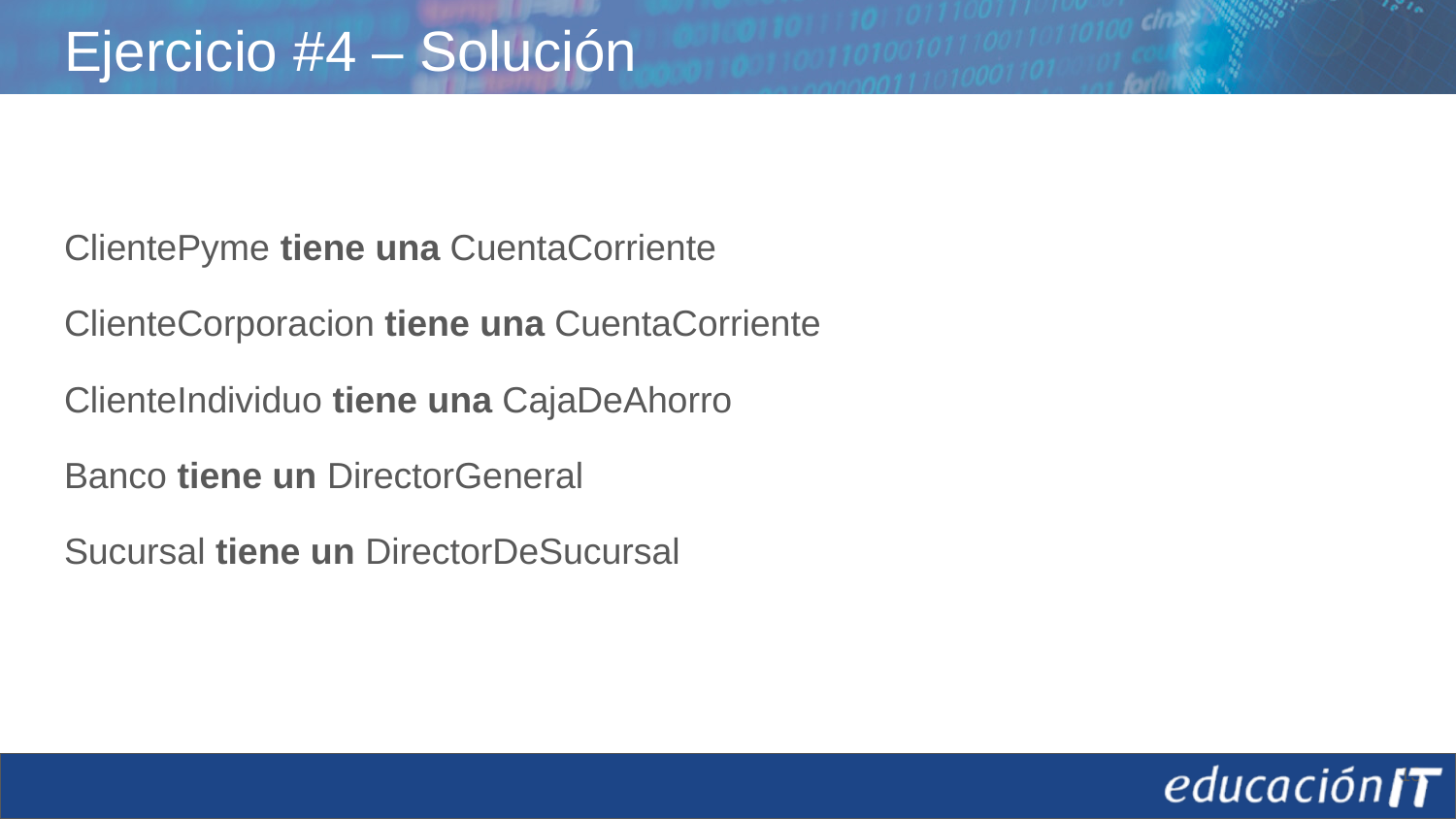

# Ejercicio #4 – Solución
ClientePyme tiene una CuentaCorriente
ClienteCorporacion tiene una CuentaCorriente
ClienteIndividuo tiene una CajaDeAhorro
Banco tiene un DirectorGeneral
Sucursal tiene un DirectorDeSucursal